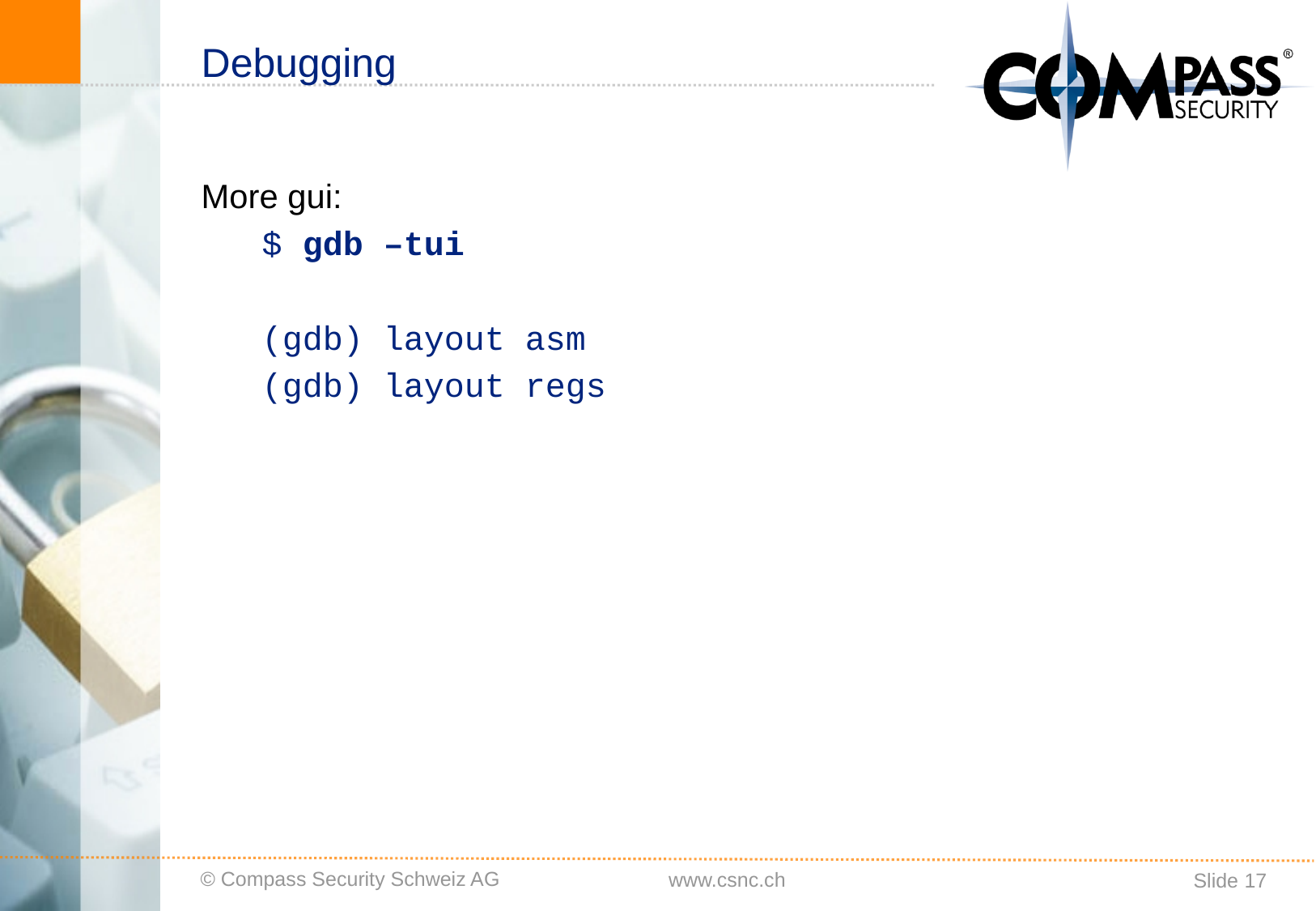

# Debugging
More gui:
$ gdb –tui

(gdb) layout asm
(gdb) layout regs